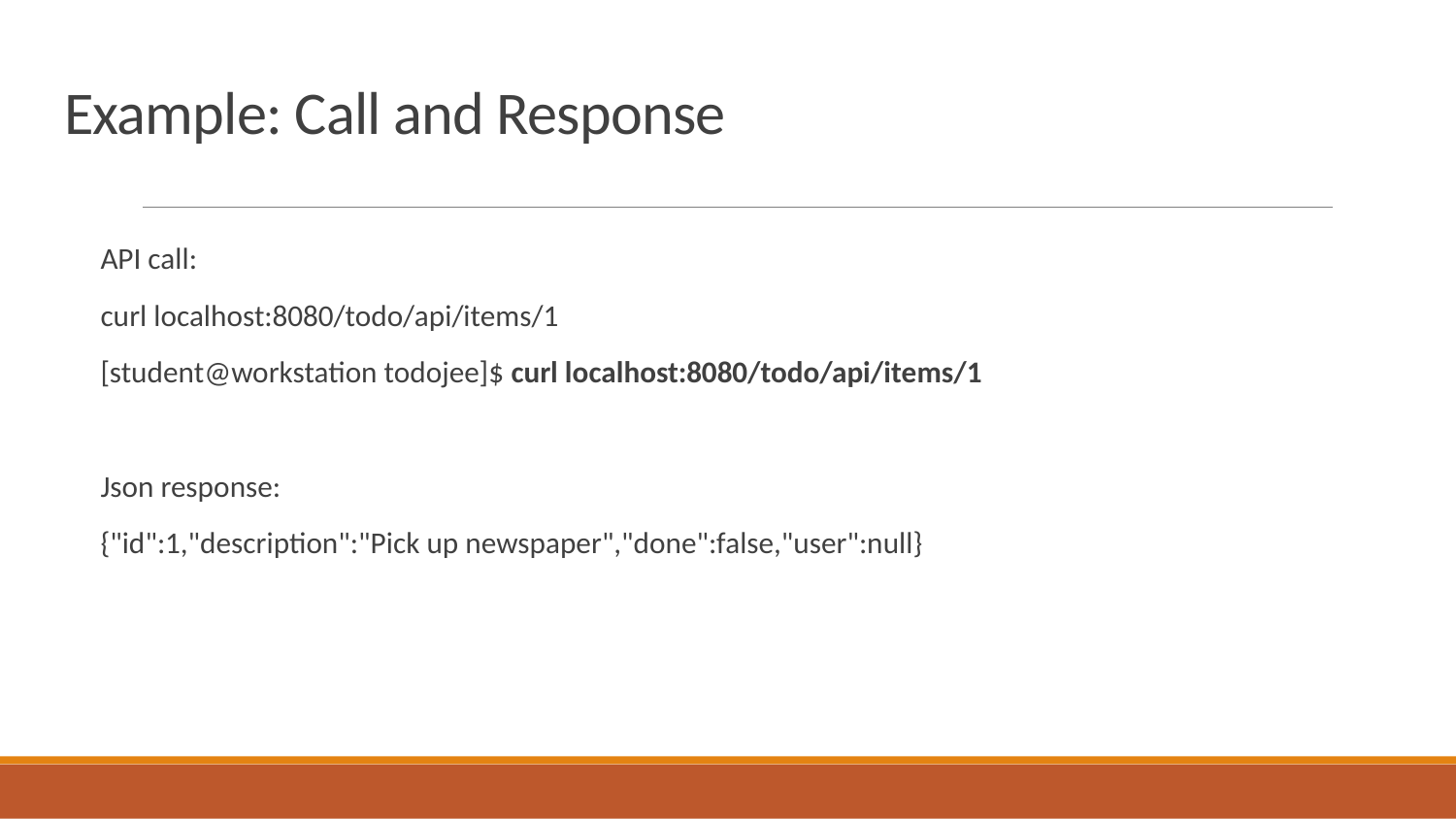

# Example: Call and Response
API call:
curl localhost:8080/todo/api/items/1
[student@workstation todojee]$ curl localhost:8080/todo/api/items/1

Json response:
{"id":1,"description":"Pick up newspaper","done":false,"user":null}